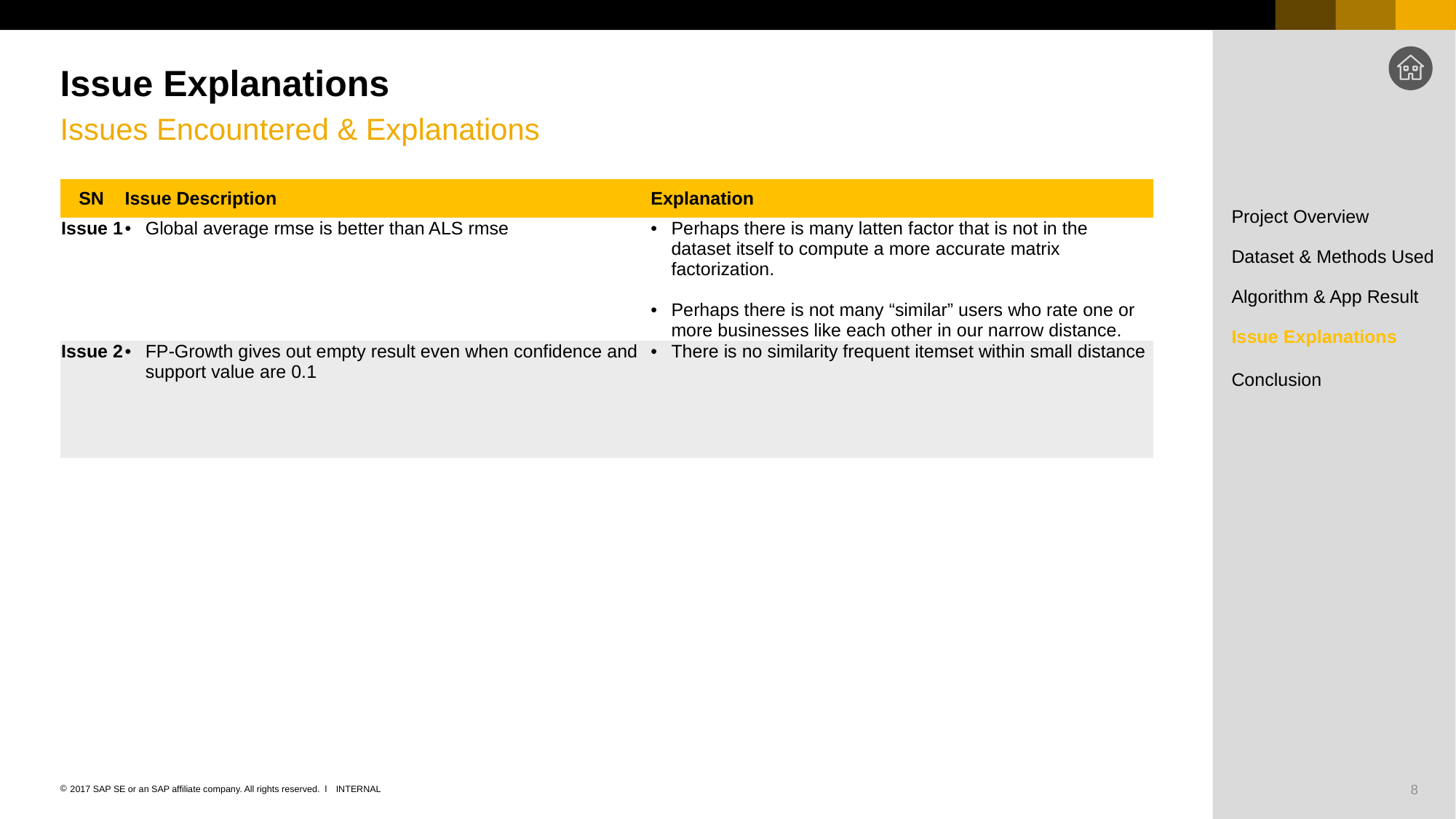

# Issue Explanations
Issues Encountered & Explanations
| SN | Issue Description | Explanation |
| --- | --- | --- |
| Issue 1 | Global average rmse is better than ALS rmse | Perhaps there is many latten factor that is not in the dataset itself to compute a more accurate matrix factorization. Perhaps there is not many “similar” users who rate one or more businesses like each other in our narrow distance. |
| Issue 2 | FP-Growth gives out empty result even when confidence and support value are 0.1 | There is no similarity frequent itemset within small distance |
Project Overview
Dataset & Methods Used
Algorithm & App Result
Issue Explanations
Conclusion